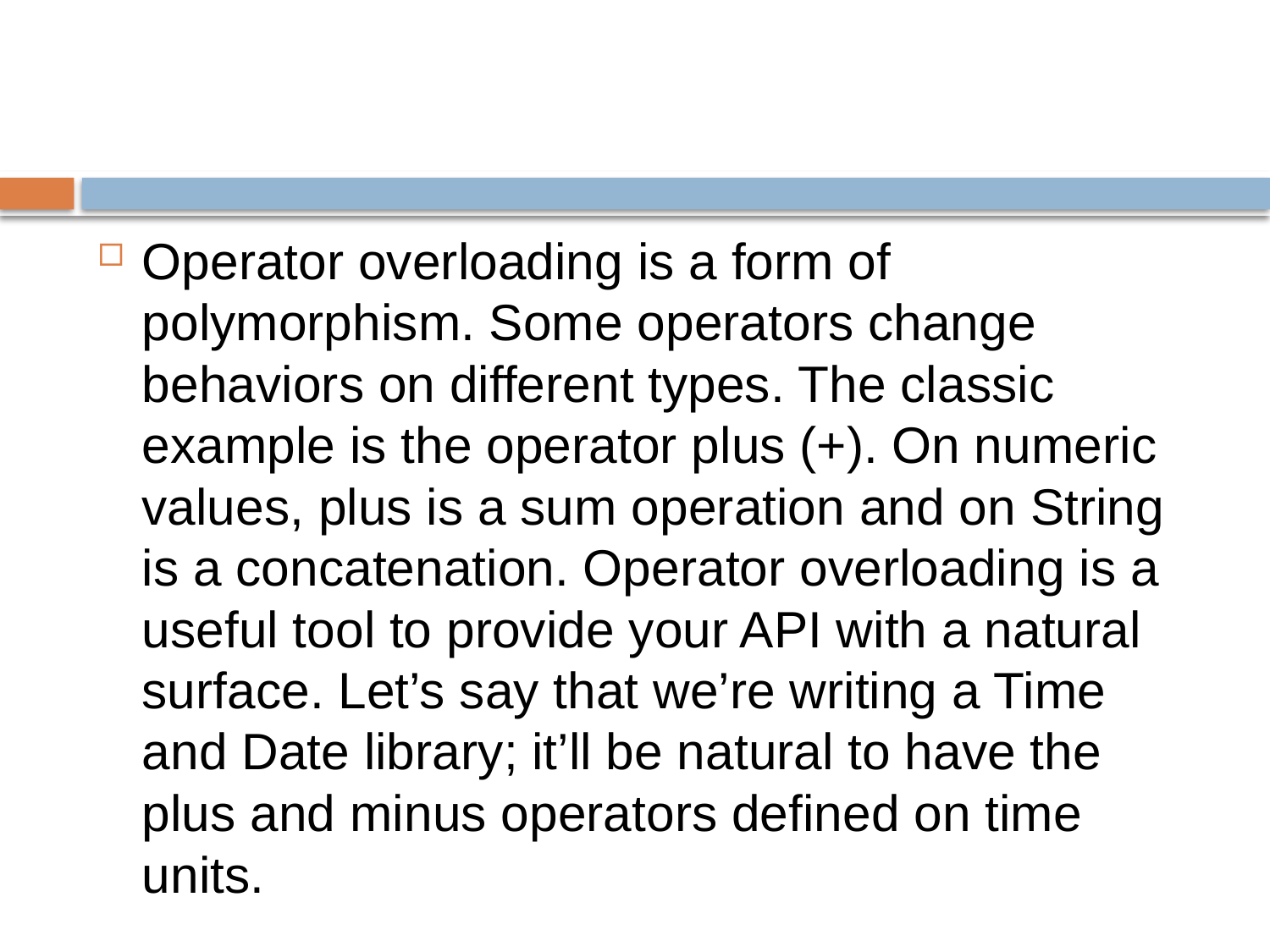

#
Operator overloading is a form of polymorphism. Some operators change behaviors on different types. The classic example is the operator plus (+). On numeric values, plus is a sum operation and on String is a concatenation. Operator overloading is a useful tool to provide your API with a natural surface. Let’s say that we’re writing a Time and Date library; it’ll be natural to have the plus and minus operators defined on time units.